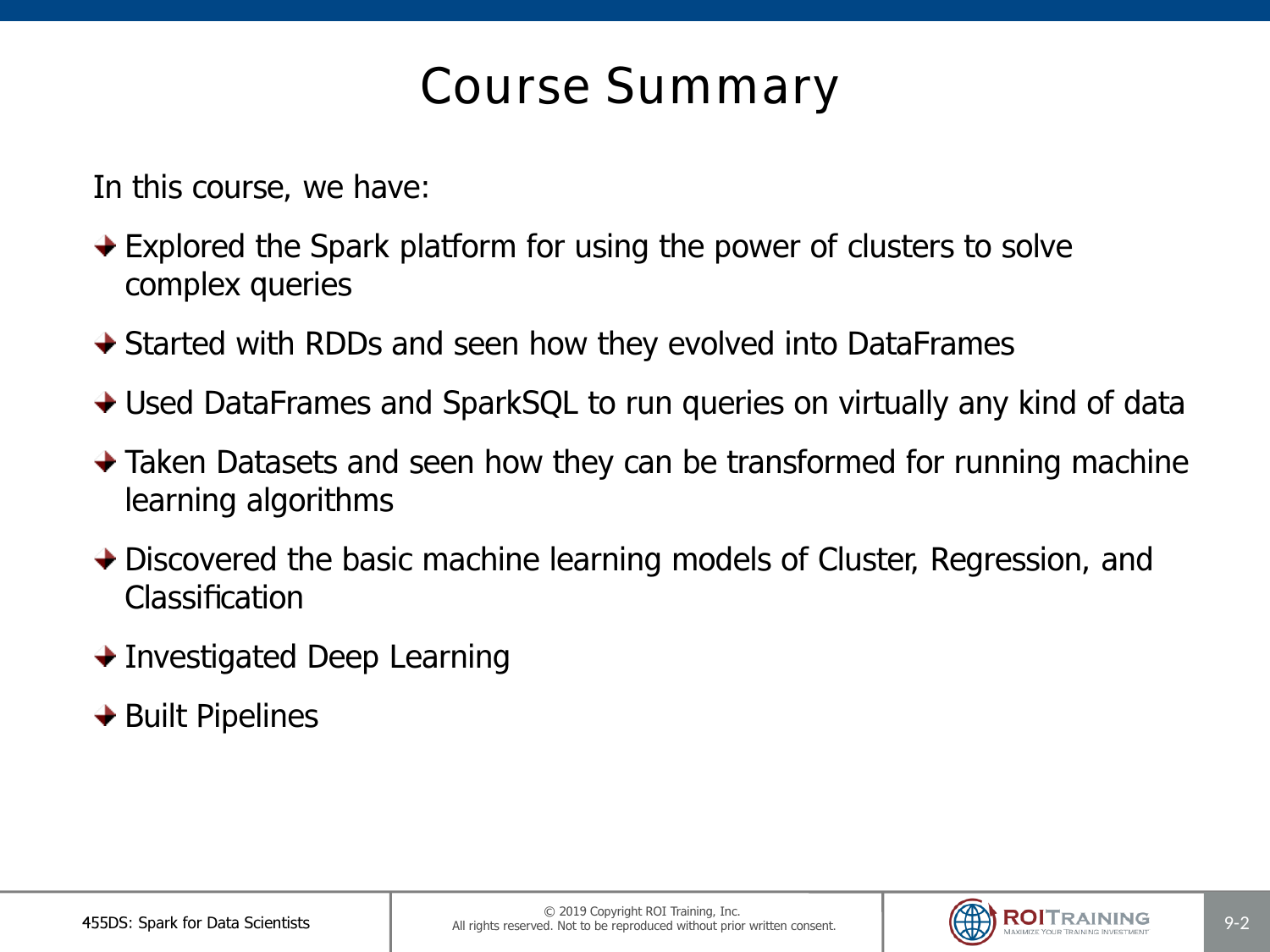

# Course Summary
In this course, we have:
Explored the Spark platform for using the power of clusters to solve complex queries
Started with RDDs and seen how they evolved into DataFrames
Used DataFrames and SparkSQL to run queries on virtually any kind of data
Taken Datasets and seen how they can be transformed for running machine learning algorithms
Discovered the basic machine learning models of Cluster, Regression, and Classification
Investigated Deep Learning
Built Pipelines